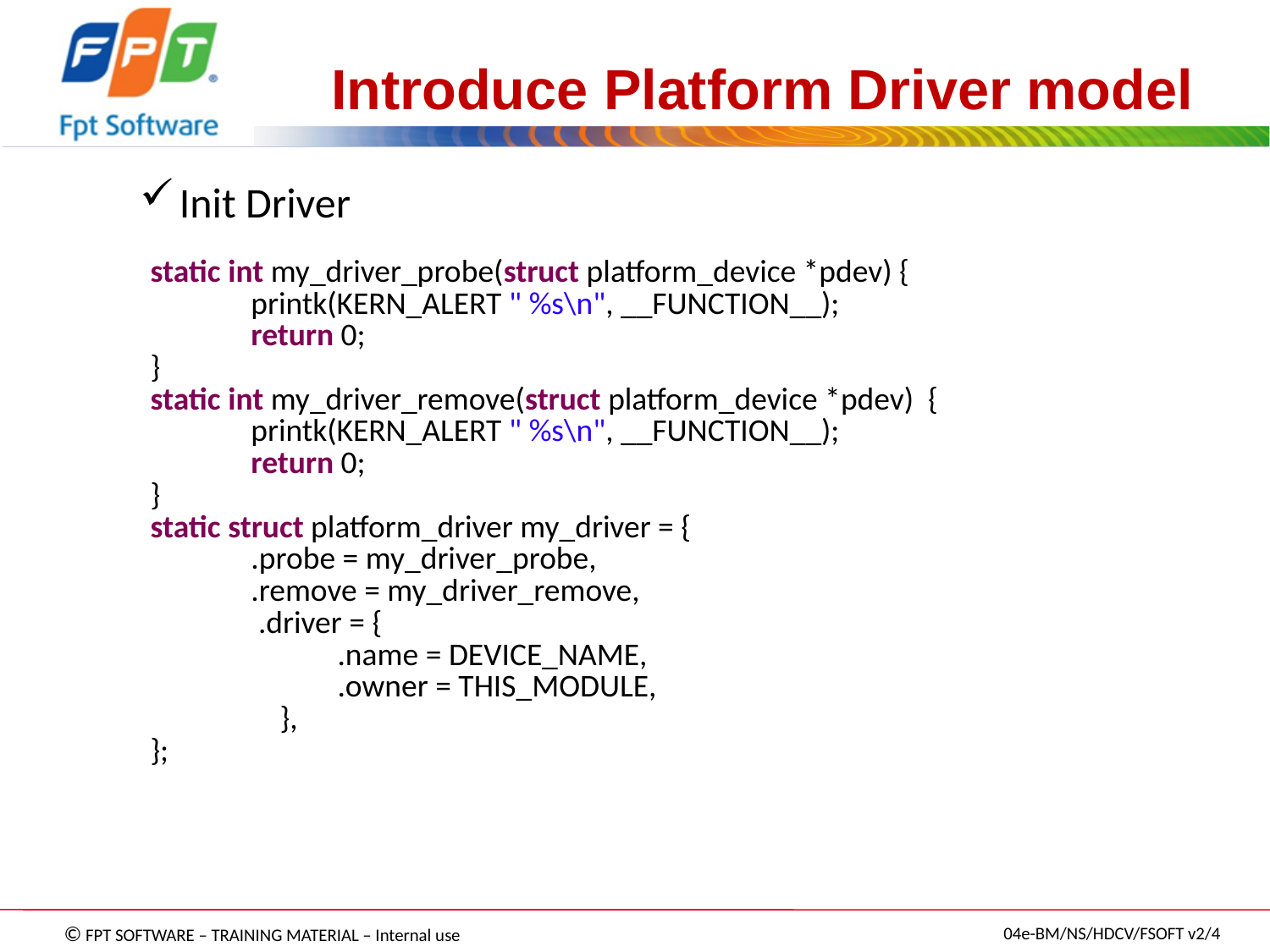

# Introduce Platform Driver model
Init Driver

| static int my\_driver\_probe(struct platform\_device \*pdev) { printk(KERN\_ALERT " %s\n", \_\_FUNCTION\_\_); return 0; } static int my\_driver\_remove(struct platform\_device \*pdev) { printk(KERN\_ALERT " %s\n", \_\_FUNCTION\_\_); return 0; } static struct platform\_driver my\_driver = { .probe = my\_driver\_probe, .remove = my\_driver\_remove, .driver = { .name = DEVICE\_NAME, .owner = THIS\_MODULE, }, }; |
| --- |
|  |